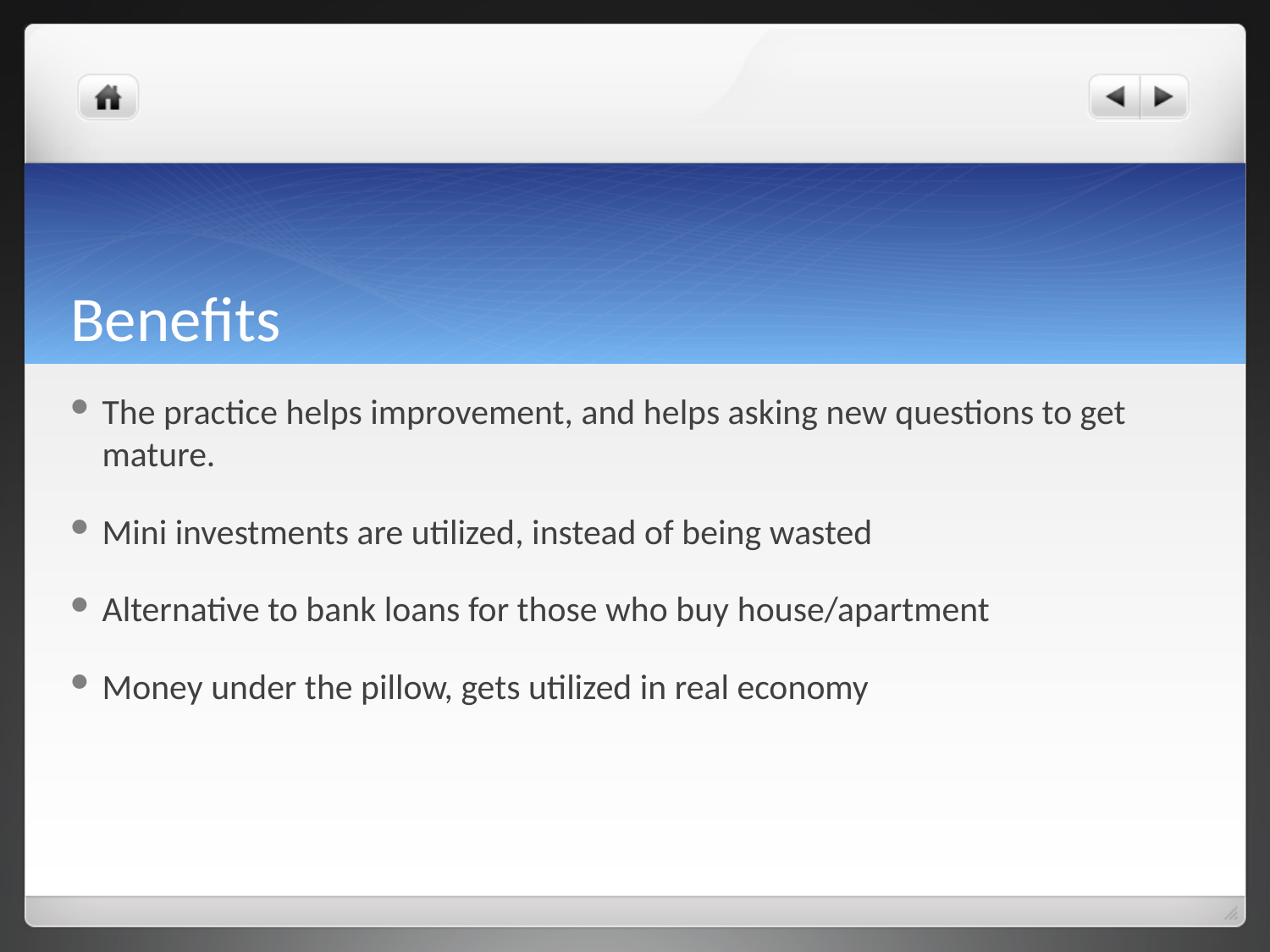

# Benefits
The practice helps improvement, and helps asking new questions to get mature.
Mini investments are utilized, instead of being wasted
Alternative to bank loans for those who buy house/apartment
Money under the pillow, gets utilized in real economy